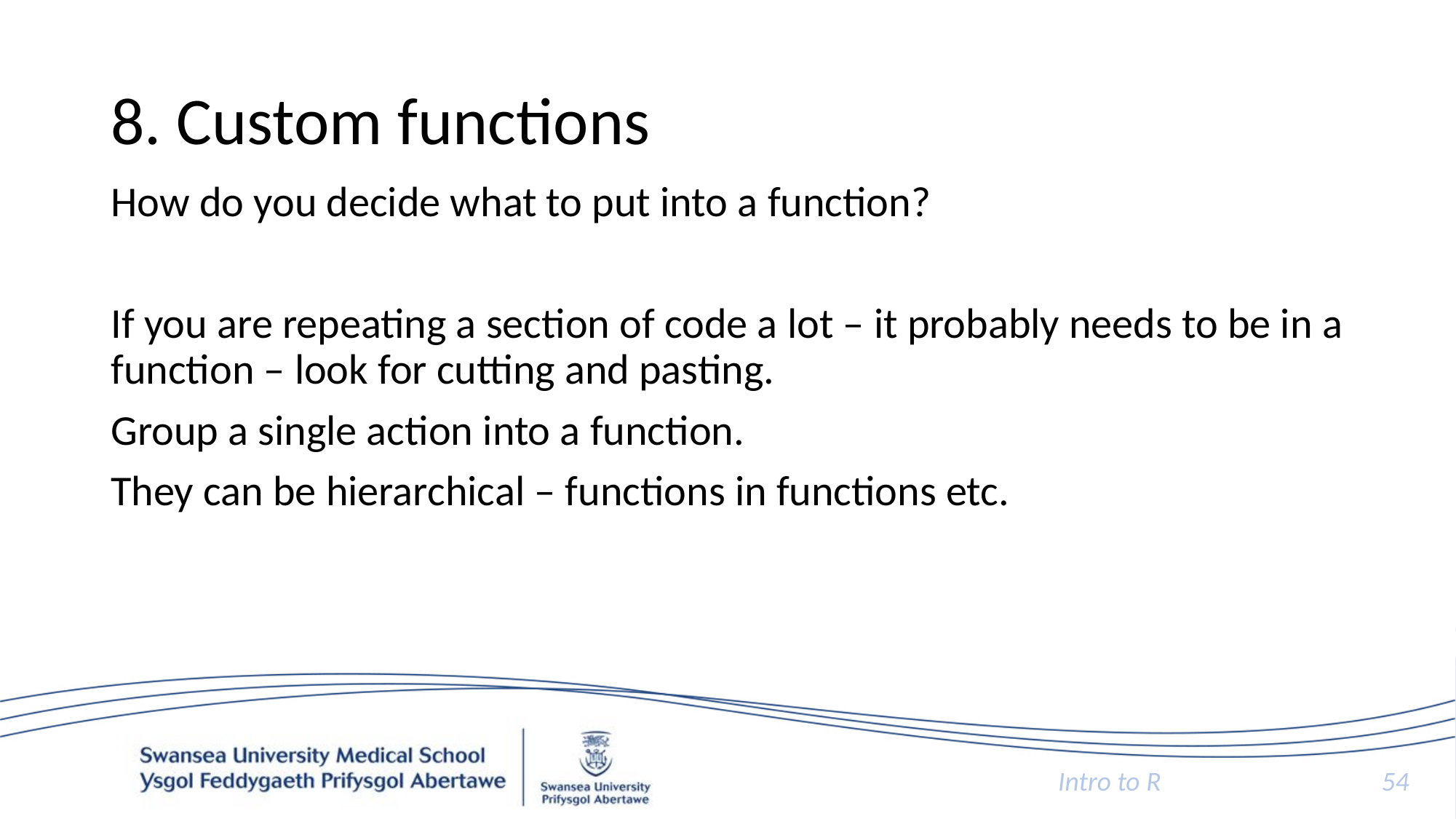

# 8. Custom functions
How do you decide what to put into a function?

If you are repeating a section of code a lot – it probably needs to be in a function – look for cutting and pasting.
Group a single action into a function.
They can be hierarchical – functions in functions etc.

Intro to R
54